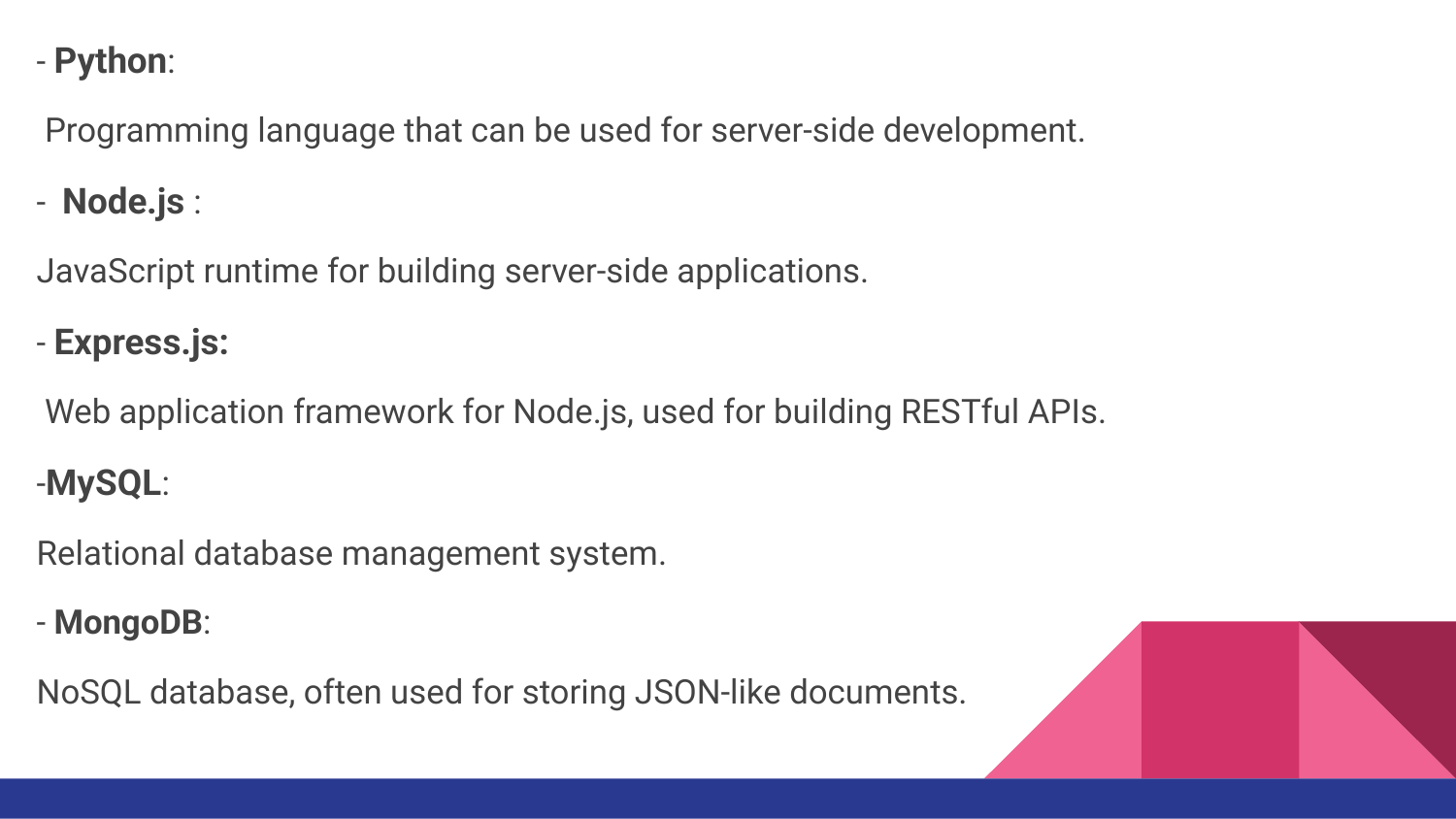

- Python:
 Programming language that can be used for server-side development.
-  Node.js :
JavaScript runtime for building server-side applications.
- Express.js:
 Web application framework for Node.js, used for building RESTful APIs.
-MySQL:
Relational database management system.
- MongoDB:
NoSQL database, often used for storing JSON-like documents.